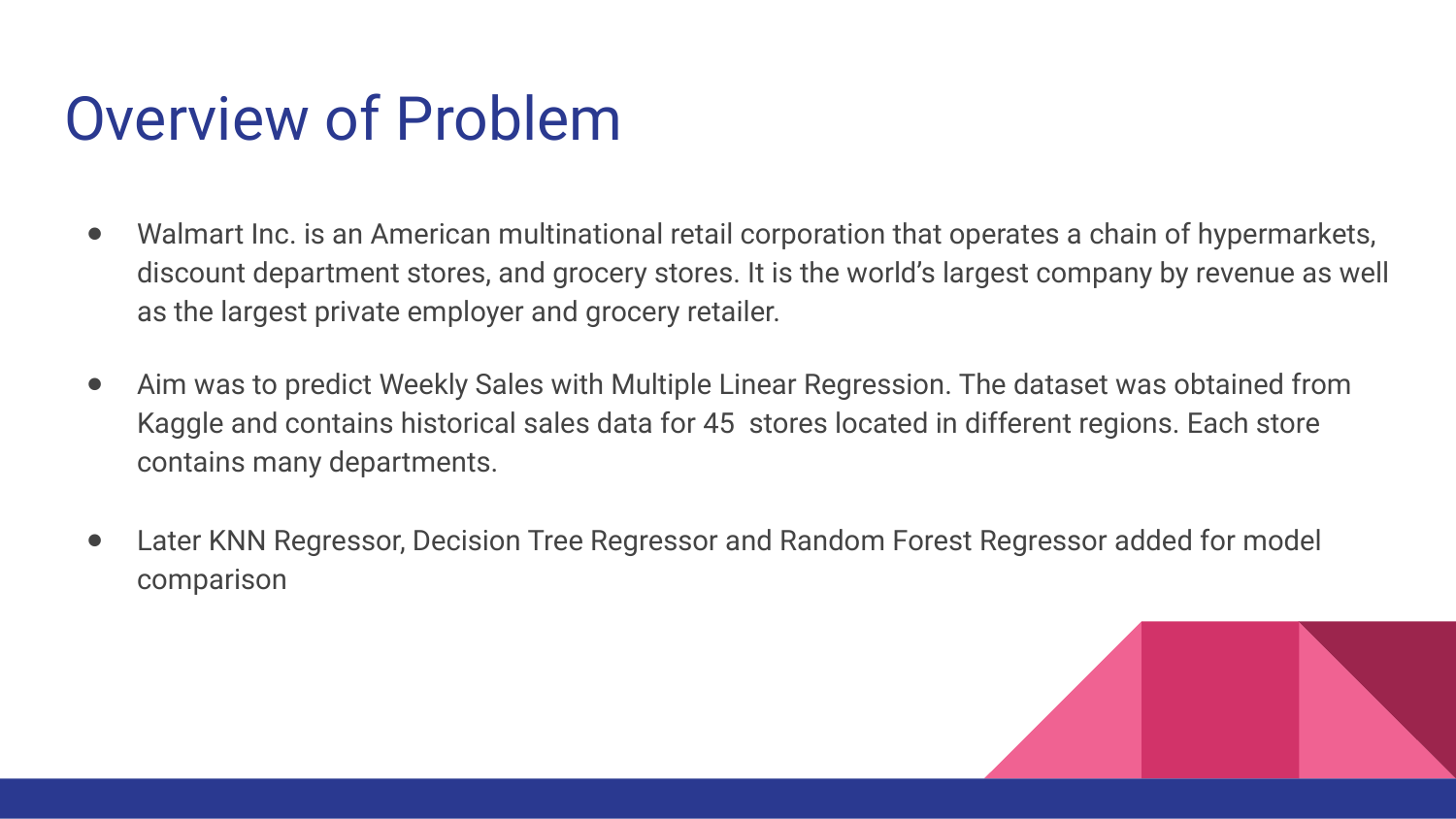

# Overview of Problem
Walmart Inc. is an American multinational retail corporation that operates a chain of hypermarkets, discount department stores, and grocery stores. It is the world’s largest company by revenue as well as the largest private employer and grocery retailer.
Aim was to predict Weekly Sales with Multiple Linear Regression. The dataset was obtained from Kaggle and contains historical sales data for 45  stores located in different regions. Each store contains many departments.
Later KNN Regressor, Decision Tree Regressor and Random Forest Regressor added for model comparison